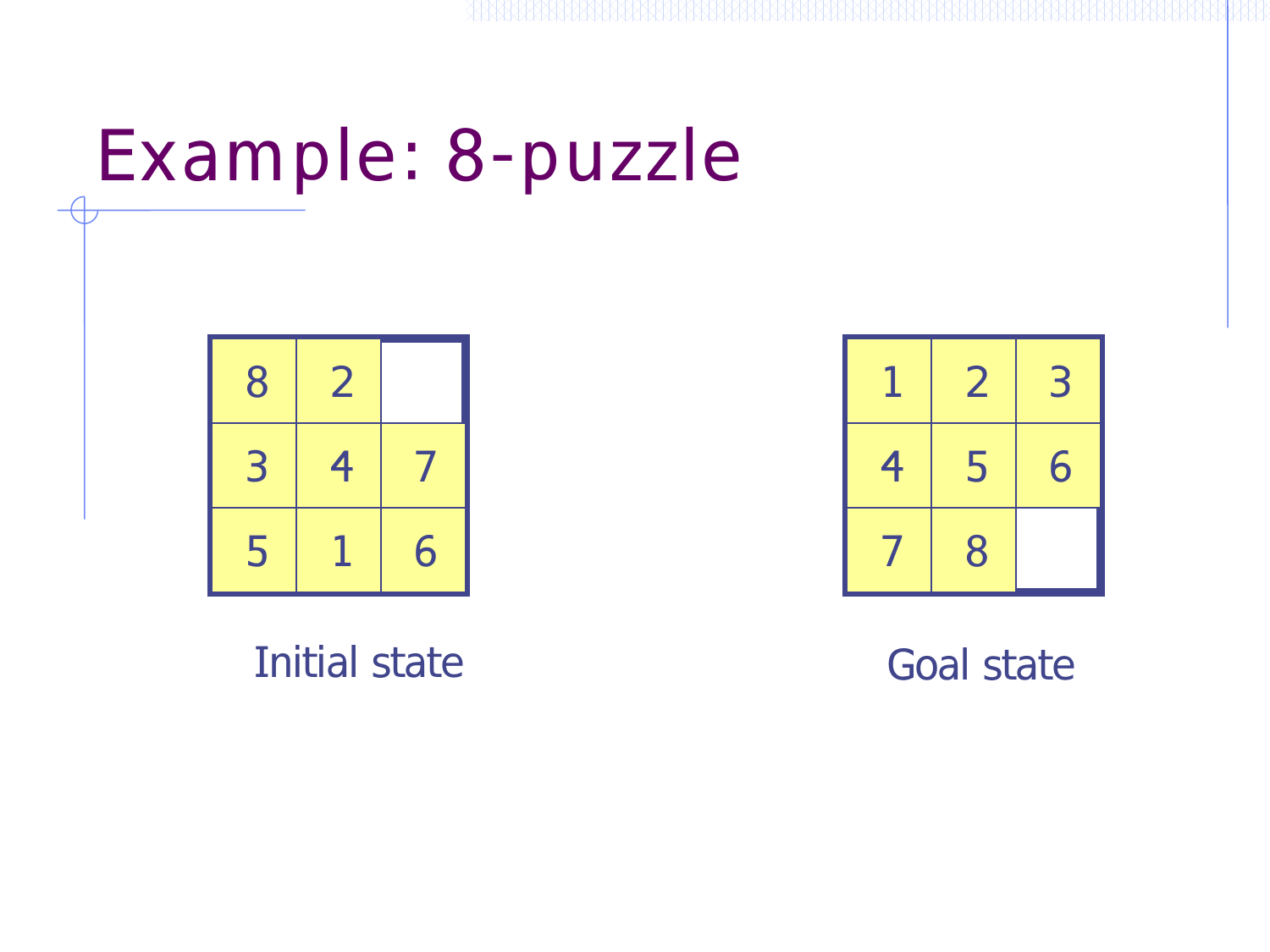

# Example: 8-puzzle

8
2

3
4
7

5
1
6

1
2
3

4
5
6

7
8
Initial state
Goal state